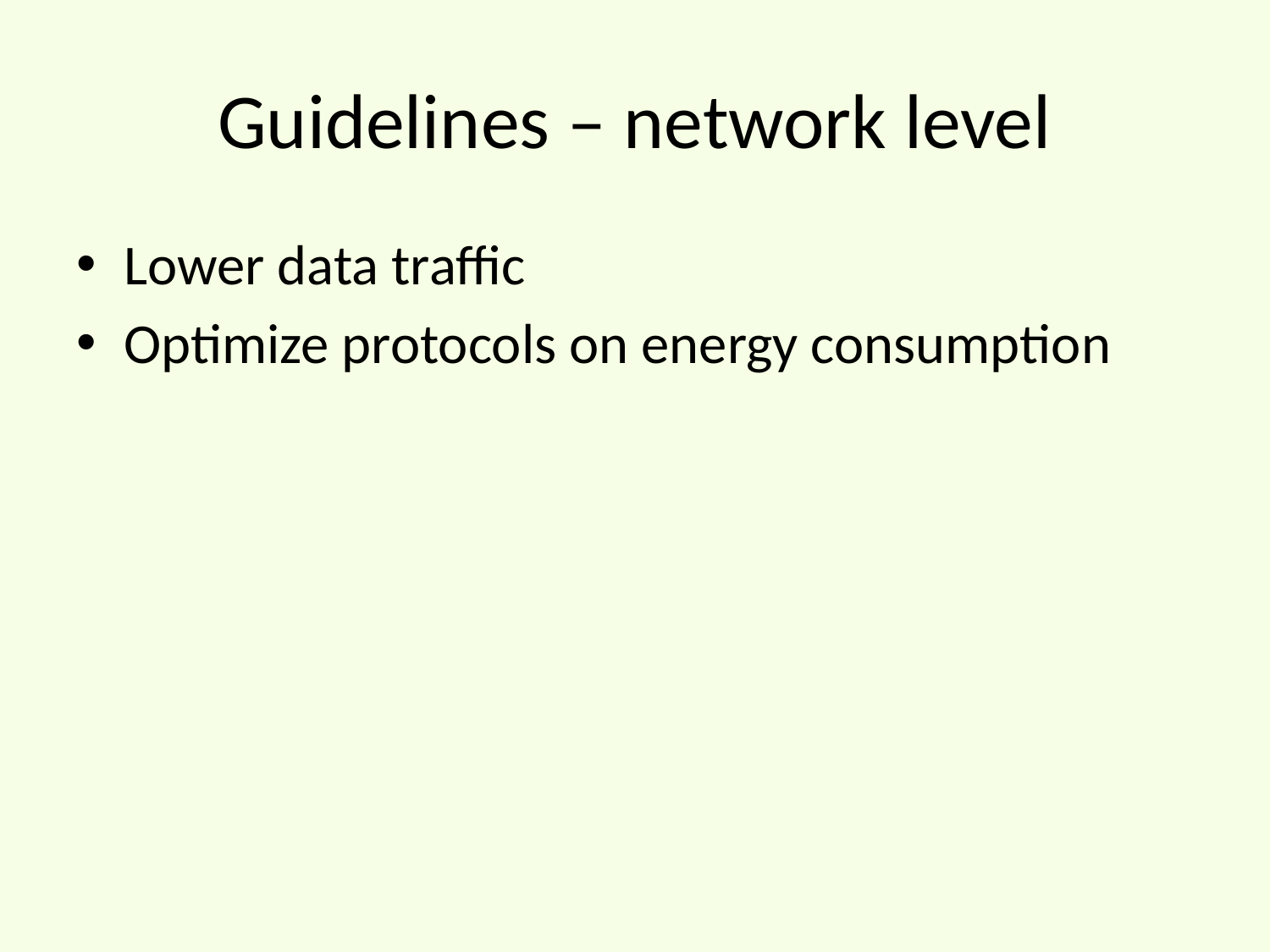

# Guidelines – network level
Lower data traffic
Optimize protocols on energy consumption